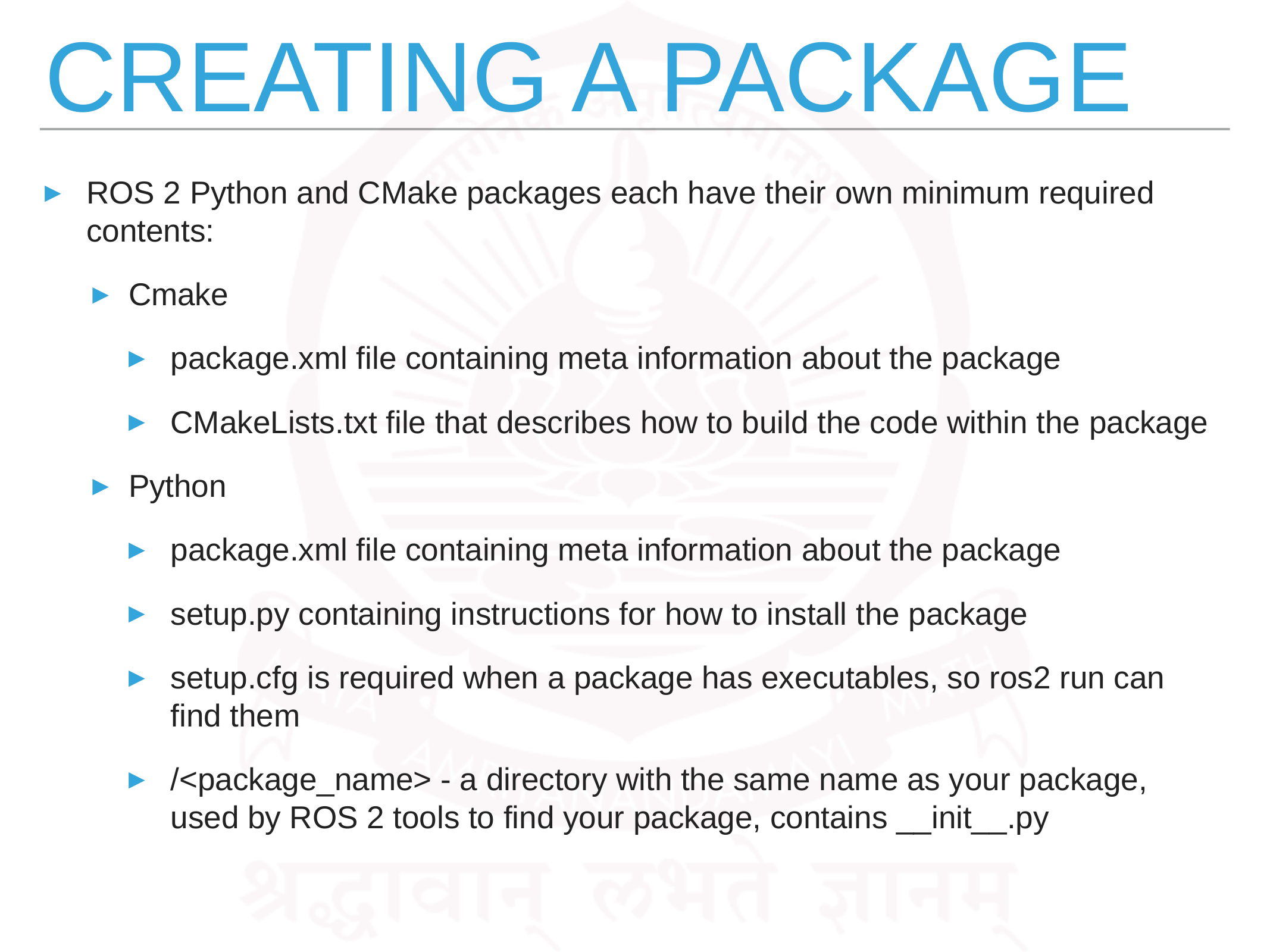

# Creating A Package
ROS 2 Python and CMake packages each have their own minimum required contents:
Cmake
package.xml file containing meta information about the package
CMakeLists.txt file that describes how to build the code within the package
Python
package.xml file containing meta information about the package
setup.py containing instructions for how to install the package
setup.cfg is required when a package has executables, so ros2 run can find them
/<package_name> - a directory with the same name as your package, used by ROS 2 tools to find your package, contains __init__.py